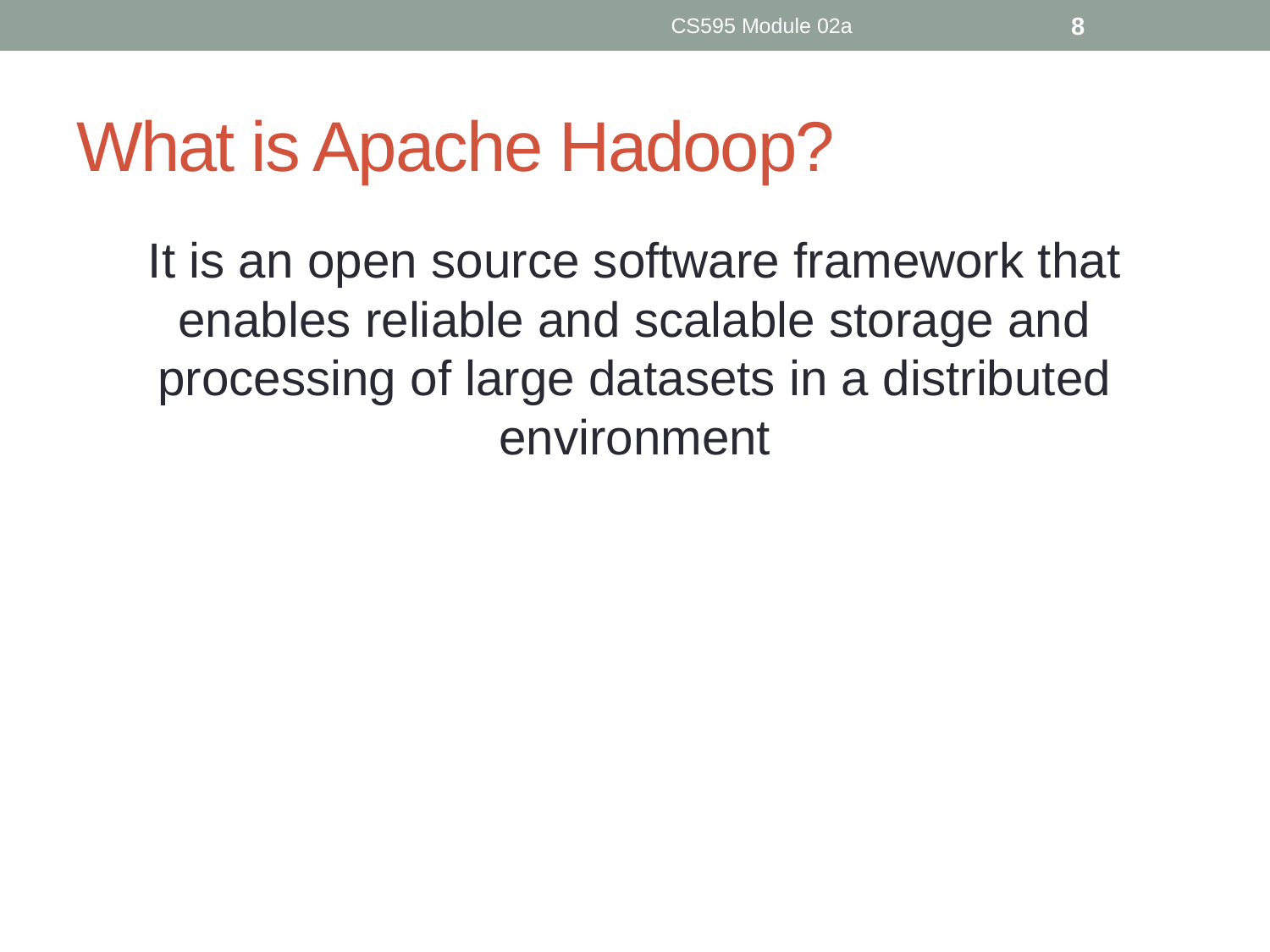

CS595 Module 02a
8
# What is Apache Hadoop?
It is an open source software framework that enables reliable and scalable storage and processing of large datasets in a distributed environment